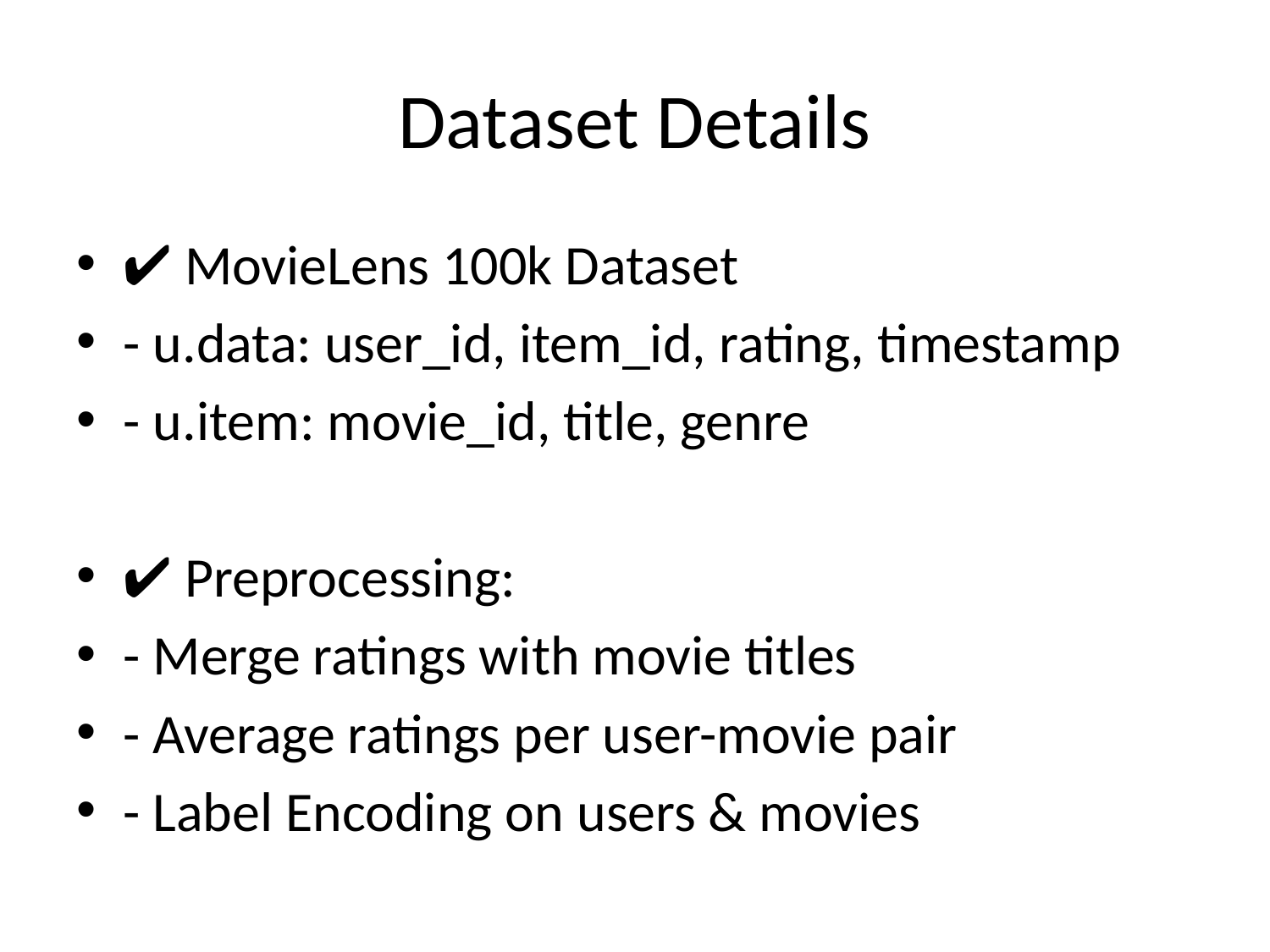

# Dataset Details
✔️ MovieLens 100k Dataset
- u.data: user_id, item_id, rating, timestamp
- u.item: movie_id, title, genre

✔️ Preprocessing:
- Merge ratings with movie titles
- Average ratings per user-movie pair
- Label Encoding on users & movies